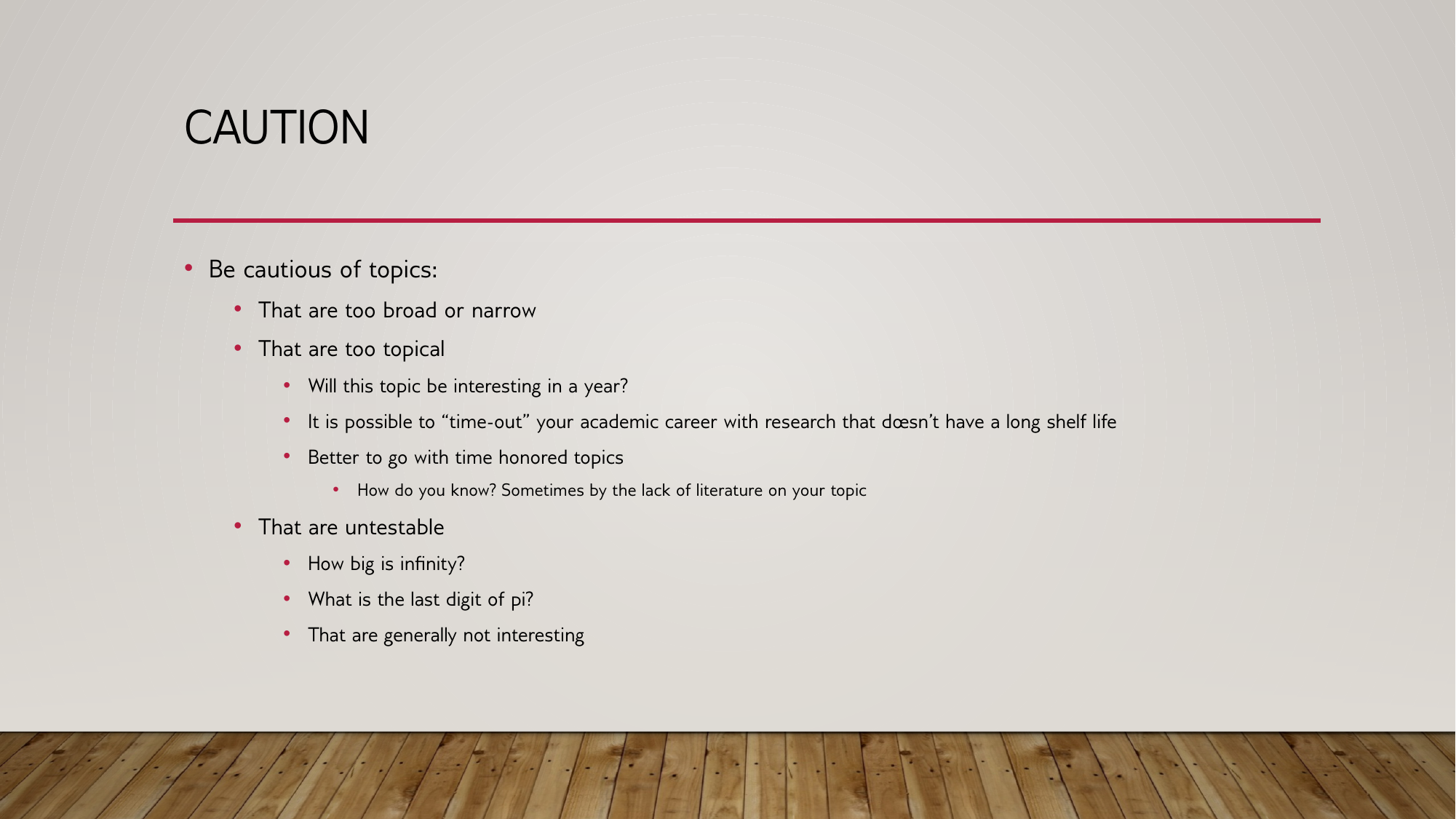

# caution
Be cautious of topics:
That are too broad or narrow
That are too topical
Will this topic be interesting in a year?
It is possible to “time-out” your academic career with research that doesn’t have a long shelf life
Better to go with time honored topics
How do you know? Sometimes by the lack of literature on your topic
That are untestable
How big is infinity?
What is the last digit of pi?
That are generally not interesting